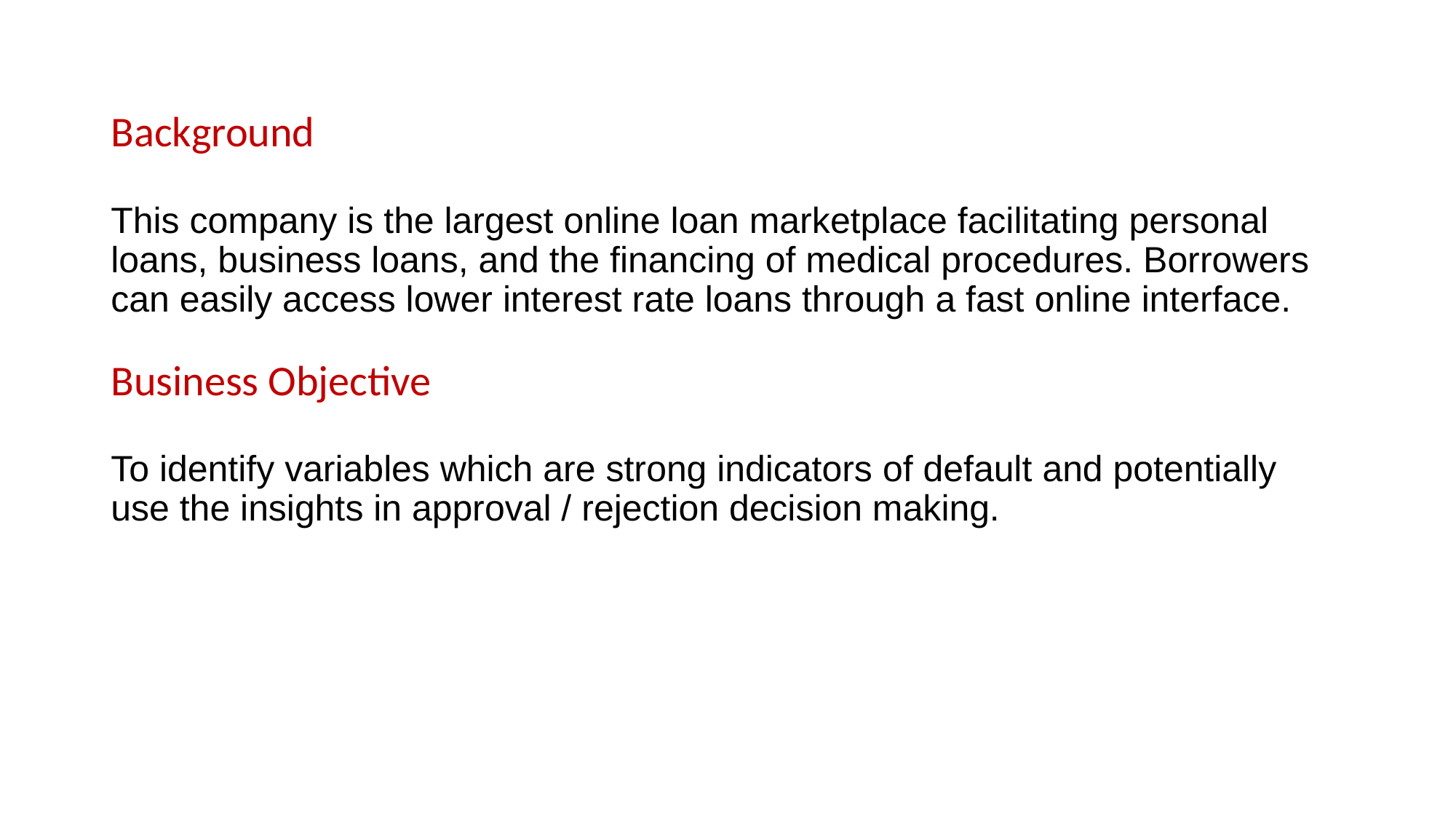

# Background This company is the largest online loan marketplace facilitating personal loans, business loans, and the financing of medical procedures. Borrowers can easily access lower interest rate loans through a fast online interface. Business Objective To identify variables which are strong indicators of default and potentially use the insights in approval / rejection decision making.